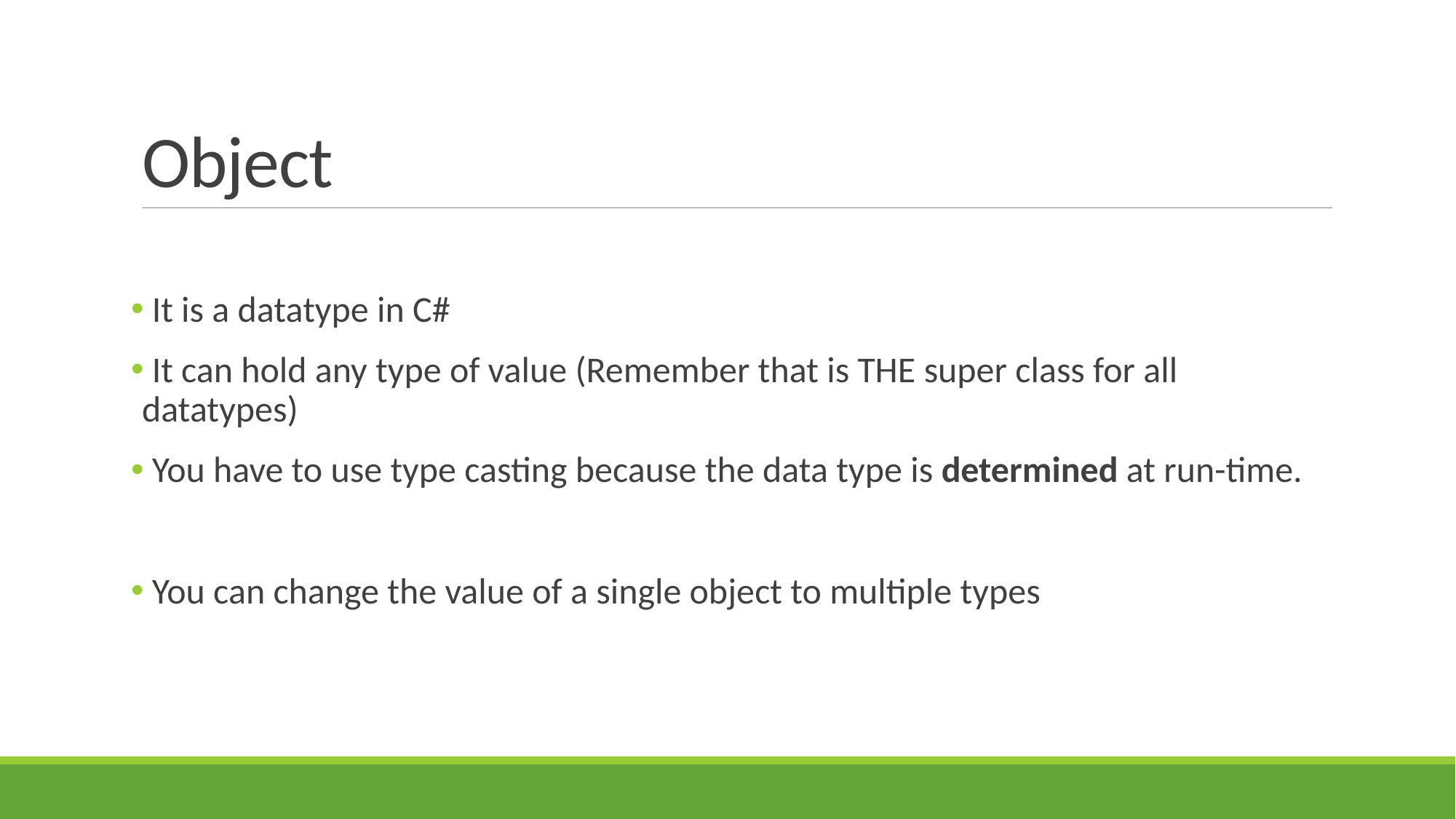

# Object

 It is a datatype in C#
 It can hold any type of value (Remember that is THE super class for all datatypes)
 You have to use type casting because the data type is determined at run-time.

 You can change the value of a single object to multiple types